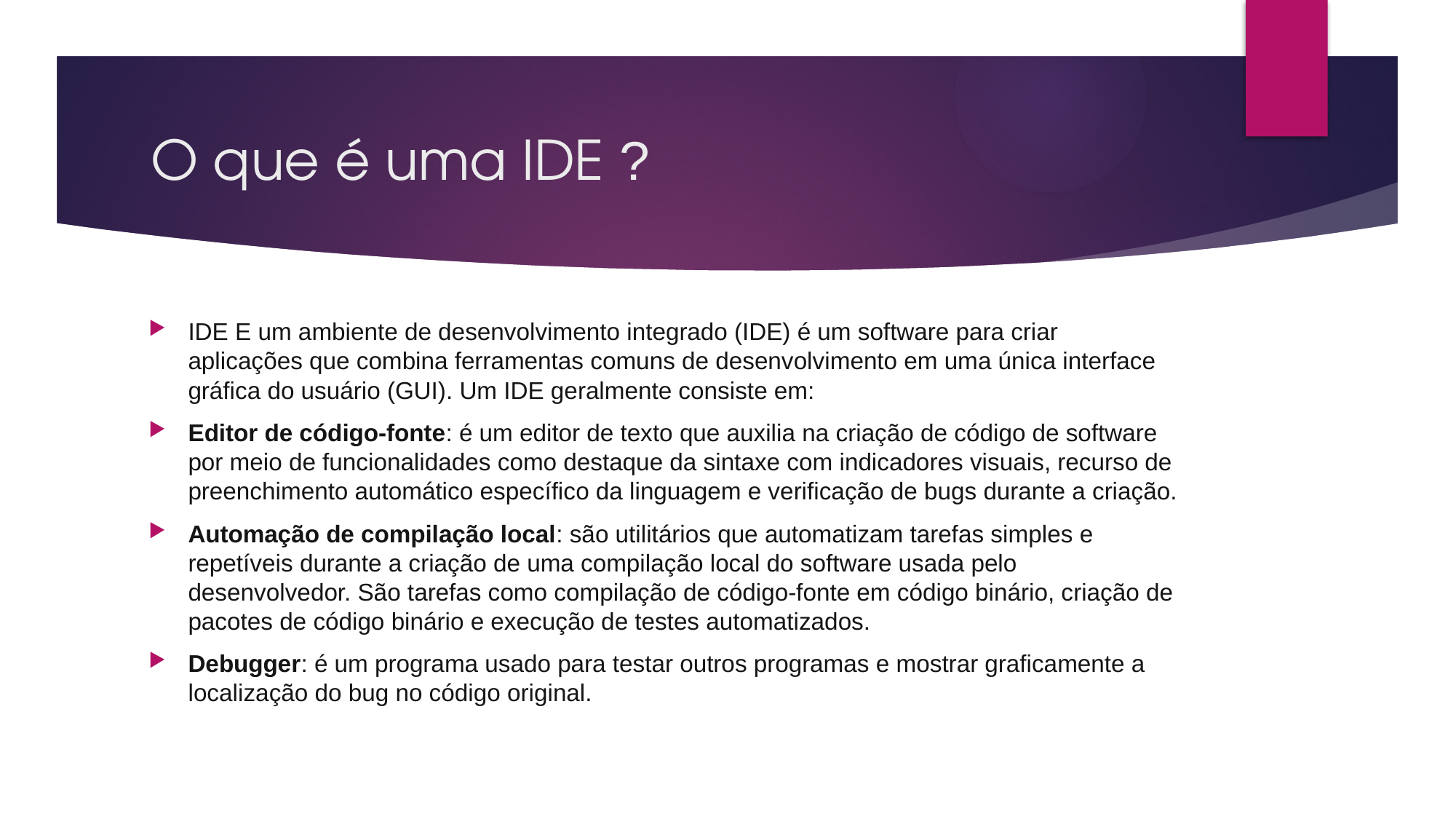

# O que é uma IDE ?
IDE E um ambiente de desenvolvimento integrado (IDE) é um software para criar aplicações que combina ferramentas comuns de desenvolvimento em uma única interface gráfica do usuário (GUI). Um IDE geralmente consiste em:
Editor de código-fonte: é um editor de texto que auxilia na criação de código de software por meio de funcionalidades como destaque da sintaxe com indicadores visuais, recurso de preenchimento automático específico da linguagem e verificação de bugs durante a criação.
Automação de compilação local: são utilitários que automatizam tarefas simples e repetíveis durante a criação de uma compilação local do software usada pelo desenvolvedor. São tarefas como compilação de código-fonte em código binário, criação de pacotes de código binário e execução de testes automatizados.
Debugger: é um programa usado para testar outros programas e mostrar graficamente a localização do bug no código original.